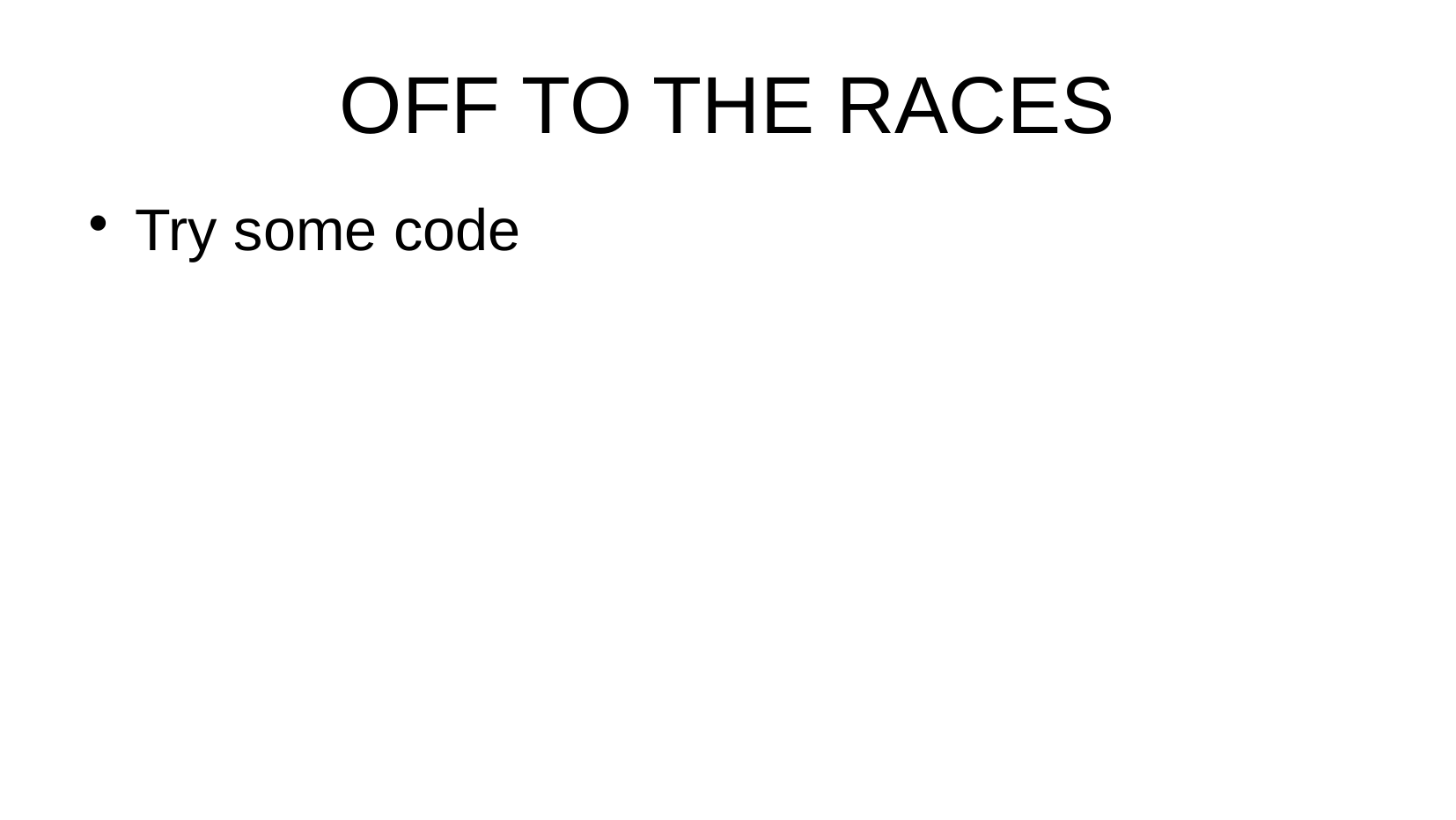

# OFF TO THE RACES
Try some code